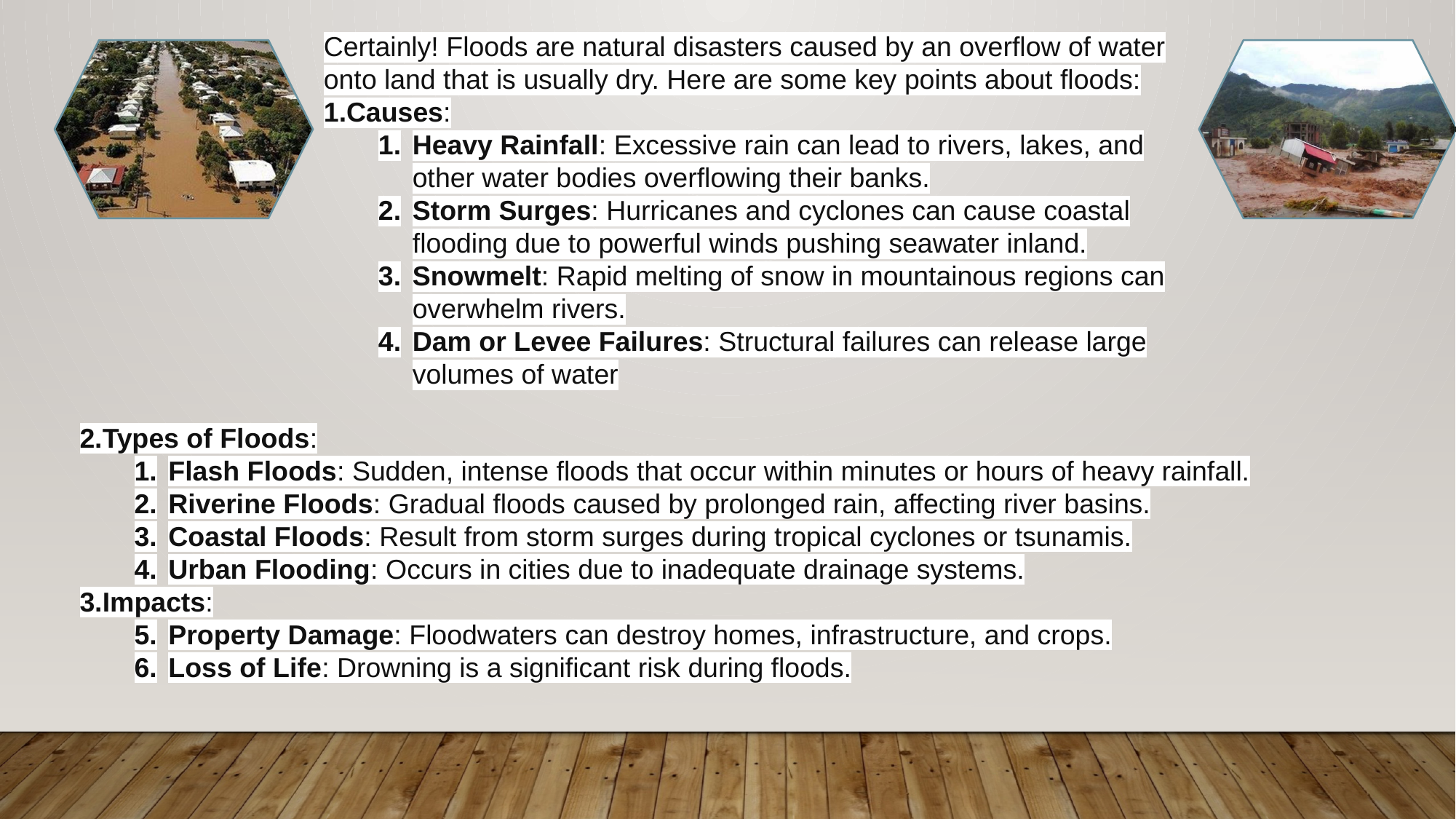

Certainly! Floods are natural disasters caused by an overflow of water onto land that is usually dry. Here are some key points about floods:
Causes:
Heavy Rainfall: Excessive rain can lead to rivers, lakes, and other water bodies overflowing their banks.
Storm Surges: Hurricanes and cyclones can cause coastal flooding due to powerful winds pushing seawater inland.
Snowmelt: Rapid melting of snow in mountainous regions can overwhelm rivers.
Dam or Levee Failures: Structural failures can release large volumes of water

2.Types of Floods:
Flash Floods: Sudden, intense floods that occur within minutes or hours of heavy rainfall.
Riverine Floods: Gradual floods caused by prolonged rain, affecting river basins.
Coastal Floods: Result from storm surges during tropical cyclones or tsunamis.
Urban Flooding: Occurs in cities due to inadequate drainage systems.
3.Impacts:
Property Damage: Floodwaters can destroy homes, infrastructure, and crops.
Loss of Life: Drowning is a significant risk during floods.